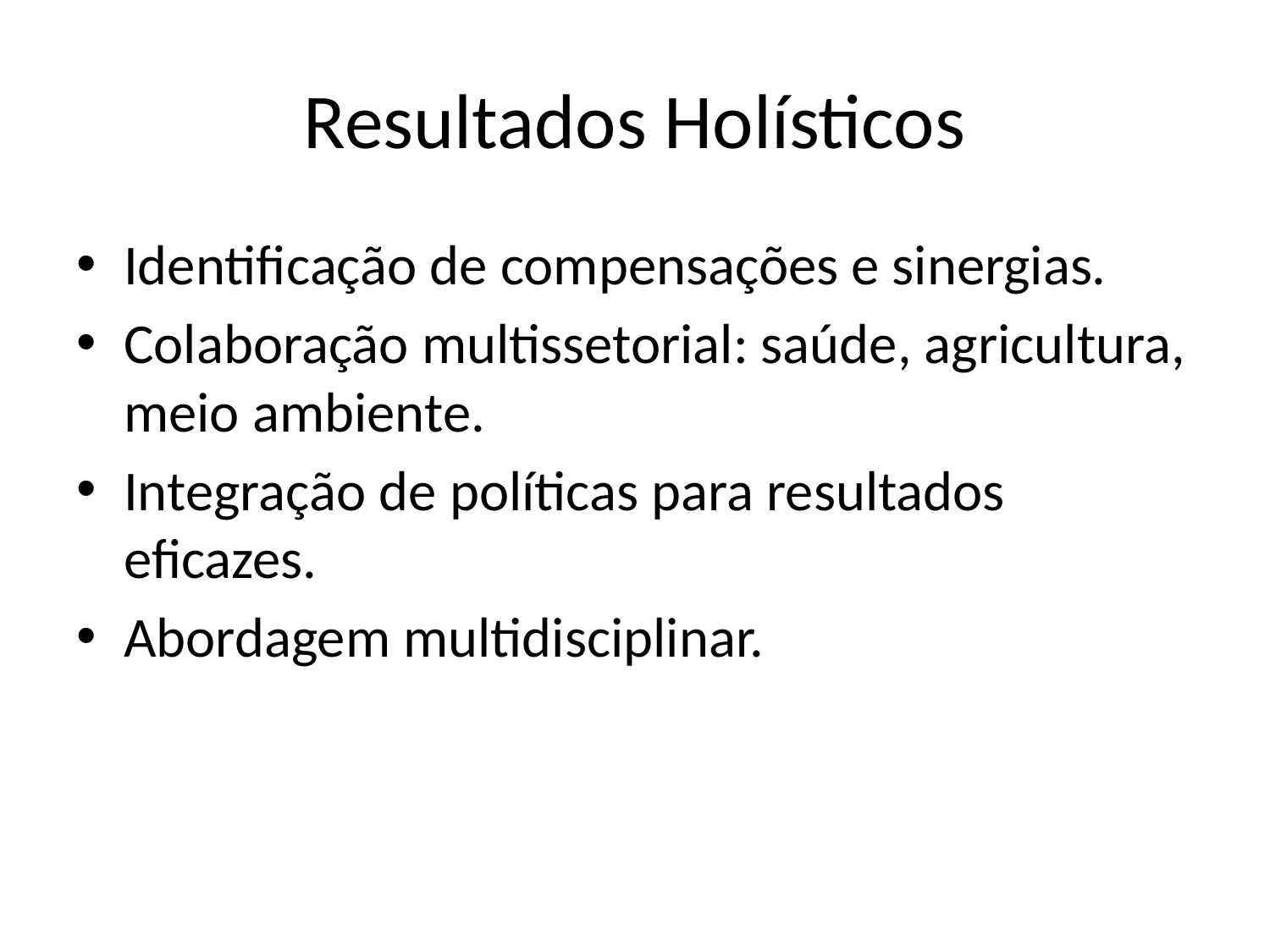

# Resultados Holísticos
Identificação de compensações e sinergias.
Colaboração multissetorial: saúde, agricultura, meio ambiente.
Integração de políticas para resultados eficazes.
Abordagem multidisciplinar.